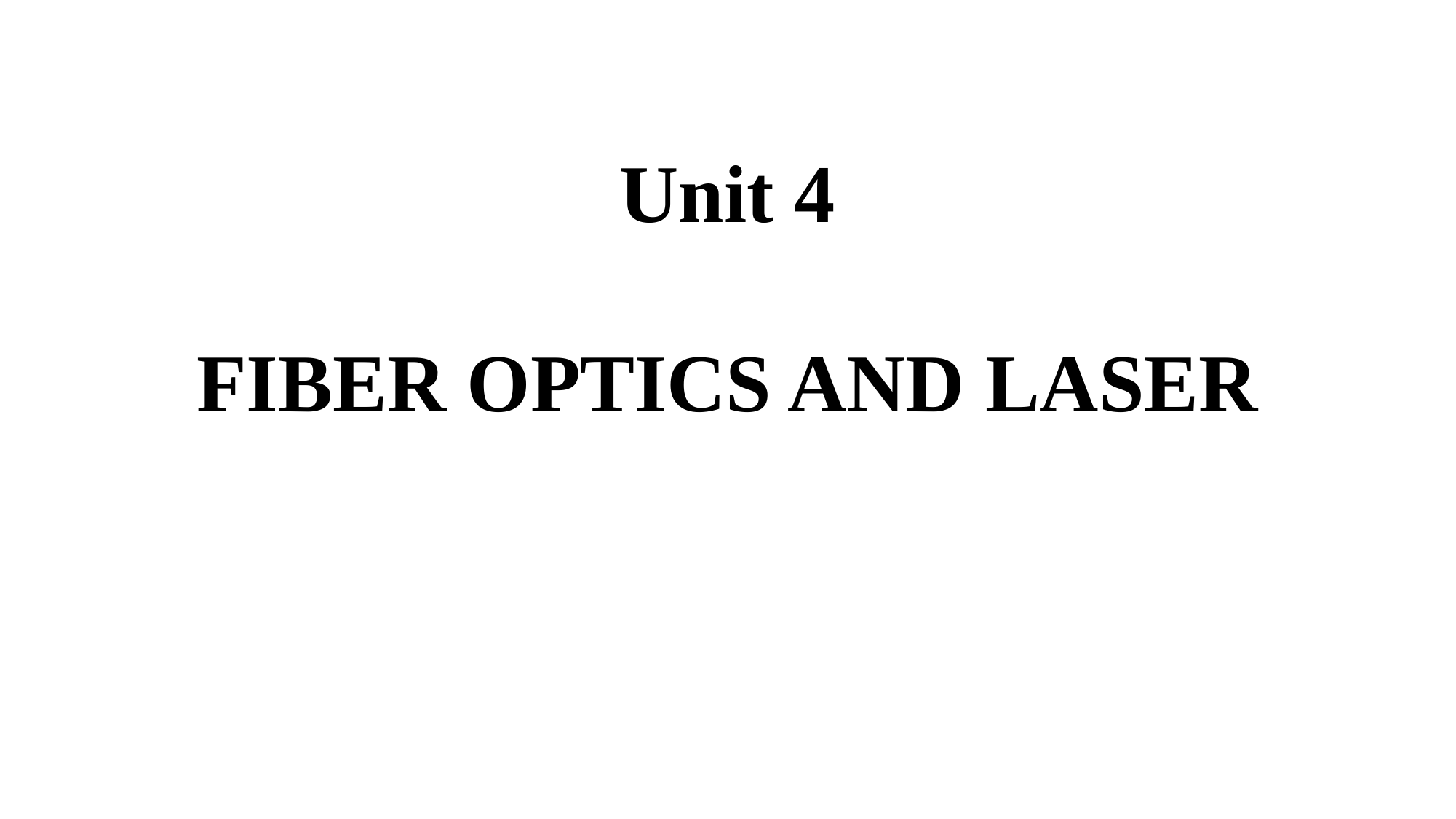

# Unit 4
FIBER OPTICS AND LASER